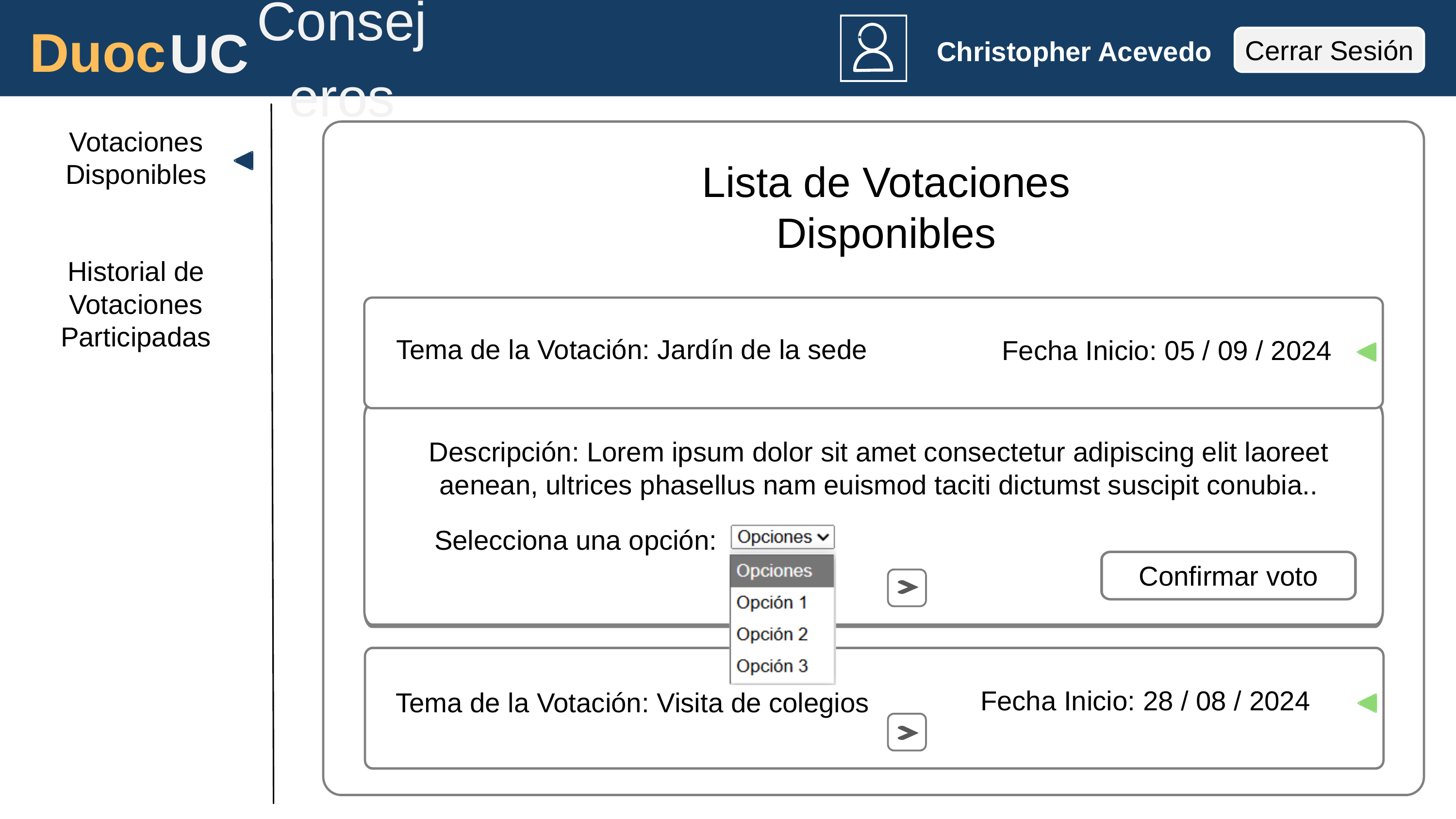

Consejeros

Duoc
UC

Cerrar Sesión

 Christopher Acevedo

Votaciones
Disponibles

Lista de Votaciones Disponibles
Historial de
Votaciones
Participadas

Tema de la Votación: Jardín de la sede
Fecha Inicio: 05 / 09 / 2024

Descripción: Lorem ipsum dolor sit amet consectetur adipiscing elit laoreet aenean, ultrices phasellus nam euismod taciti dictumst suscipit conubia..

Selecciona una opción:

Confirmar voto

Fecha Inicio: 28 / 08 / 2024
Tema de la Votación: Visita de colegios